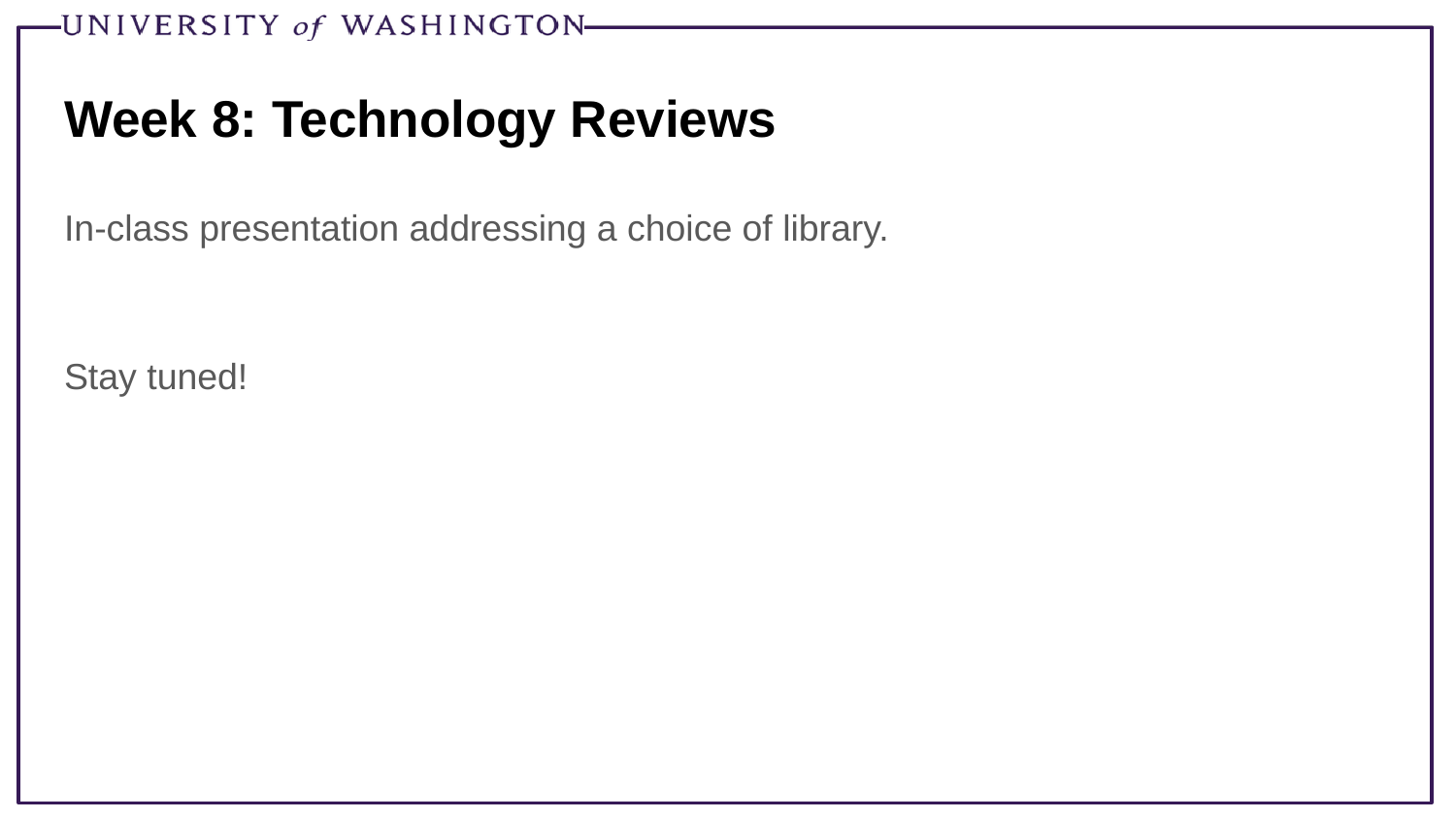

# Week 8: Technology Reviews
In-class presentation addressing a choice of library.

Stay tuned!